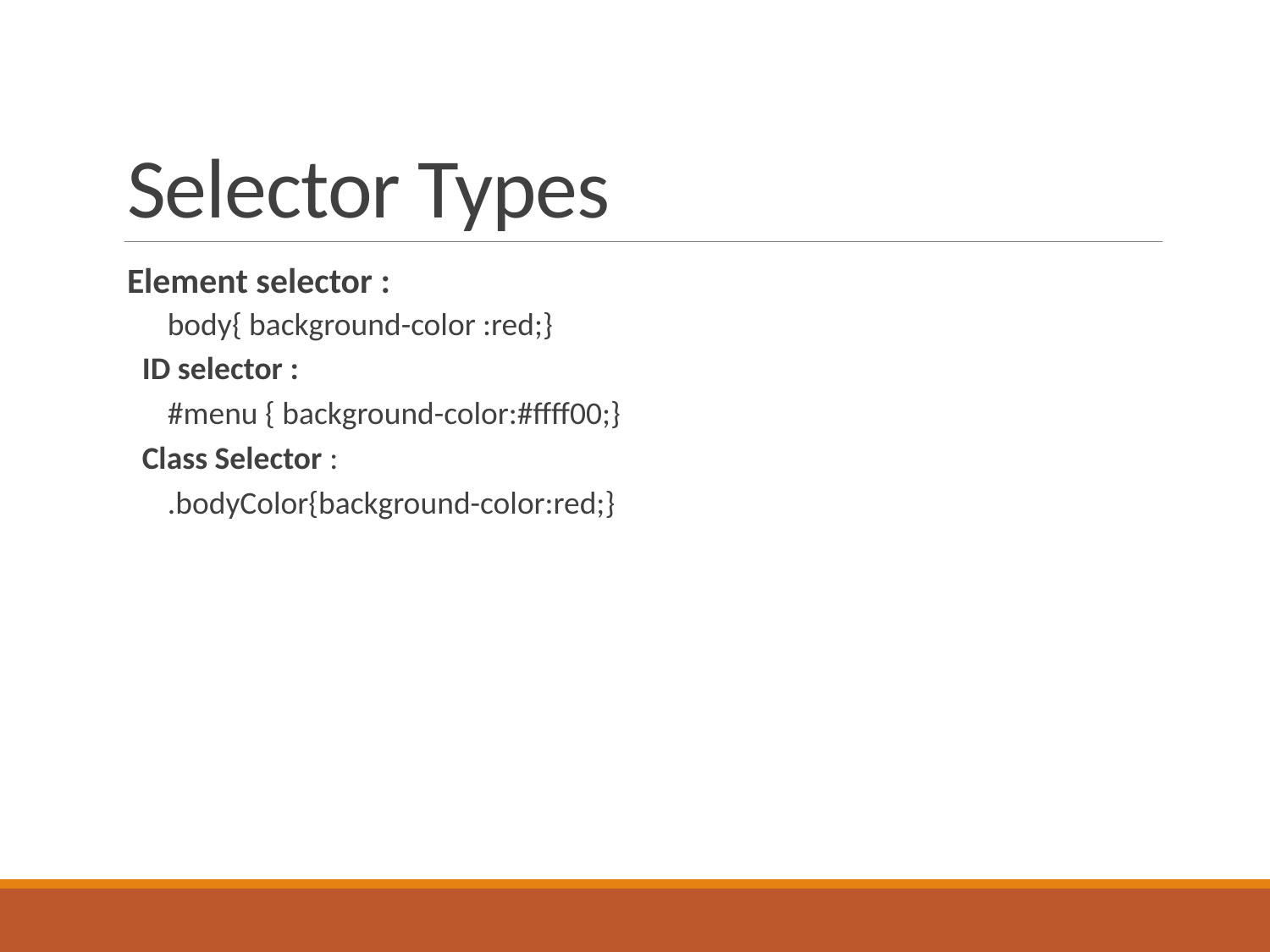

# Selector Types
	Element selector :
	body{ background-color :red;}
ID selector :
	#menu { background-color:#ffff00;}
Class Selector :
	.bodyColor{background-color:red;}